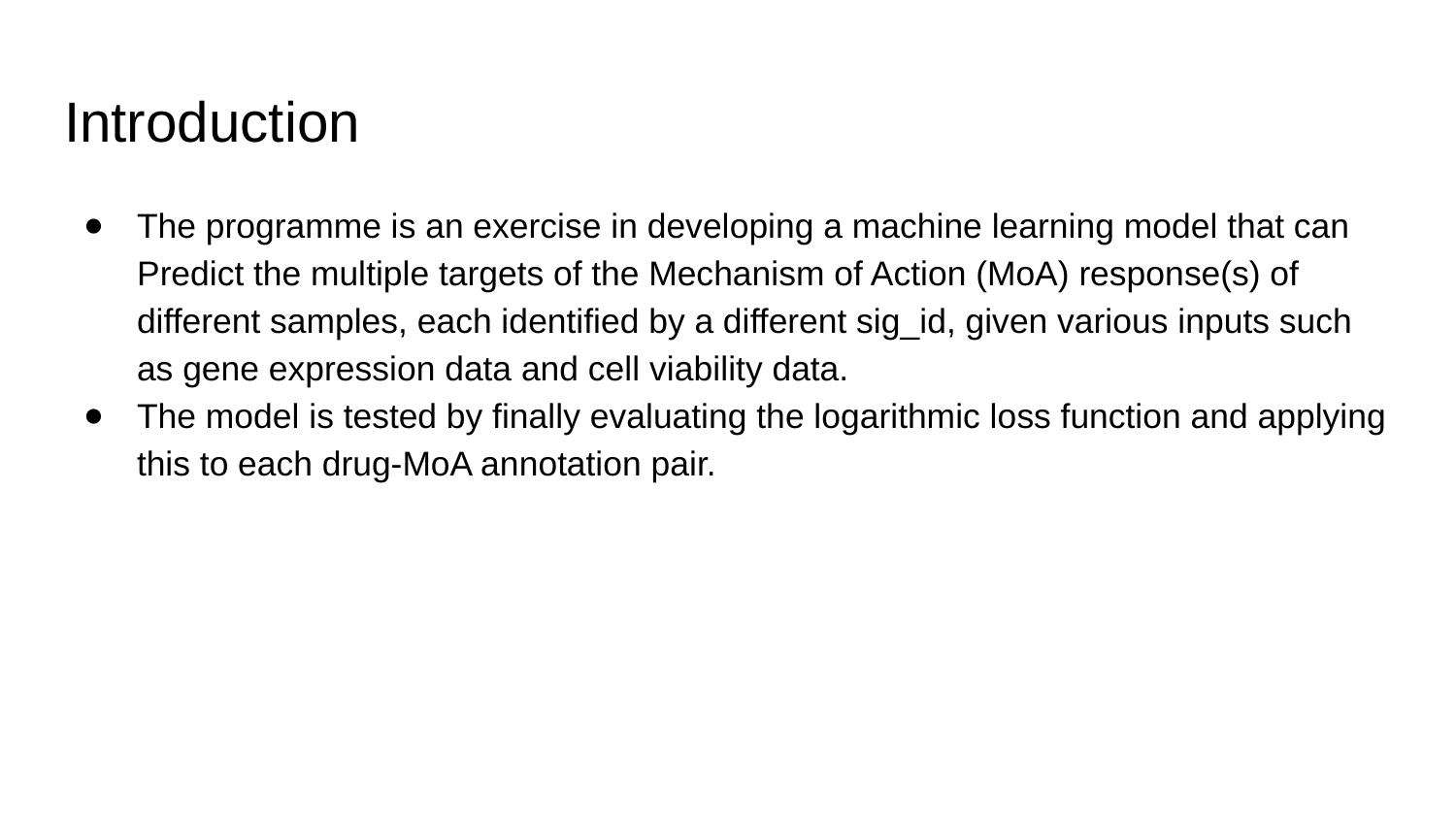

# Introduction
The programme is an exercise in developing a machine learning model that can Predict the multiple targets of the Mechanism of Action (MoA) response(s) of different samples, each identified by a different sig_id, given various inputs such as gene expression data and cell viability data.
The model is tested by finally evaluating the logarithmic loss function and applying this to each drug-MoA annotation pair.